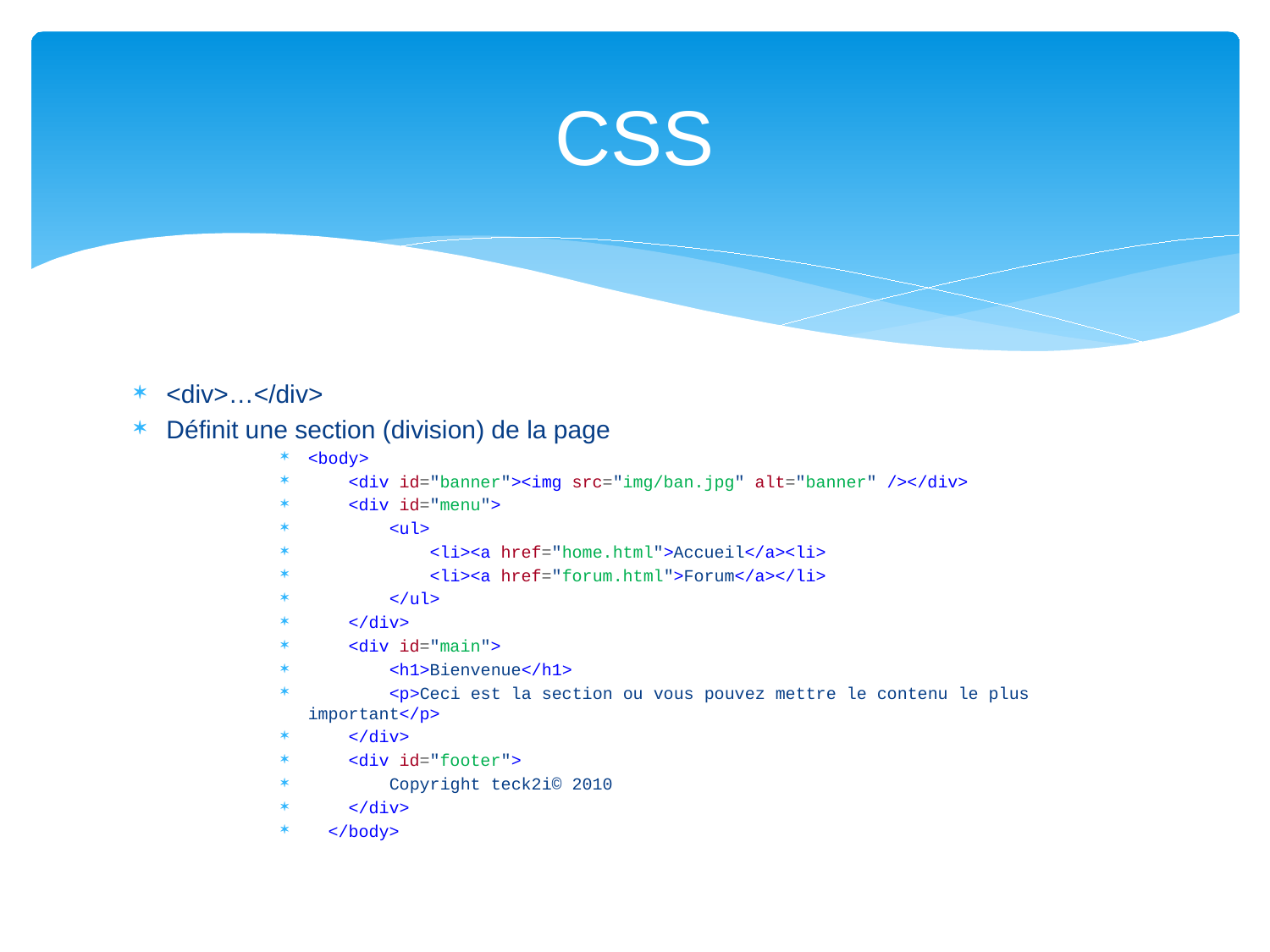

# CSS
<div>…</div>
Définit une section (division) de la page
<body>
    <div id="banner"><img src="img/ban.jpg" alt="banner" /></div>
    <div id="menu">
        <ul>
            <li><a href="home.html">Accueil</a><li>
            <li><a href="forum.html">Forum</a></li>
        </ul>
    </div>
    <div id="main">
        <h1>Bienvenue</h1>
        <p>Ceci est la section ou vous pouvez mettre le contenu le plus important</p>
    </div>
    <div id="footer">
        Copyright teck2i© 2010
    </div>
  </body>